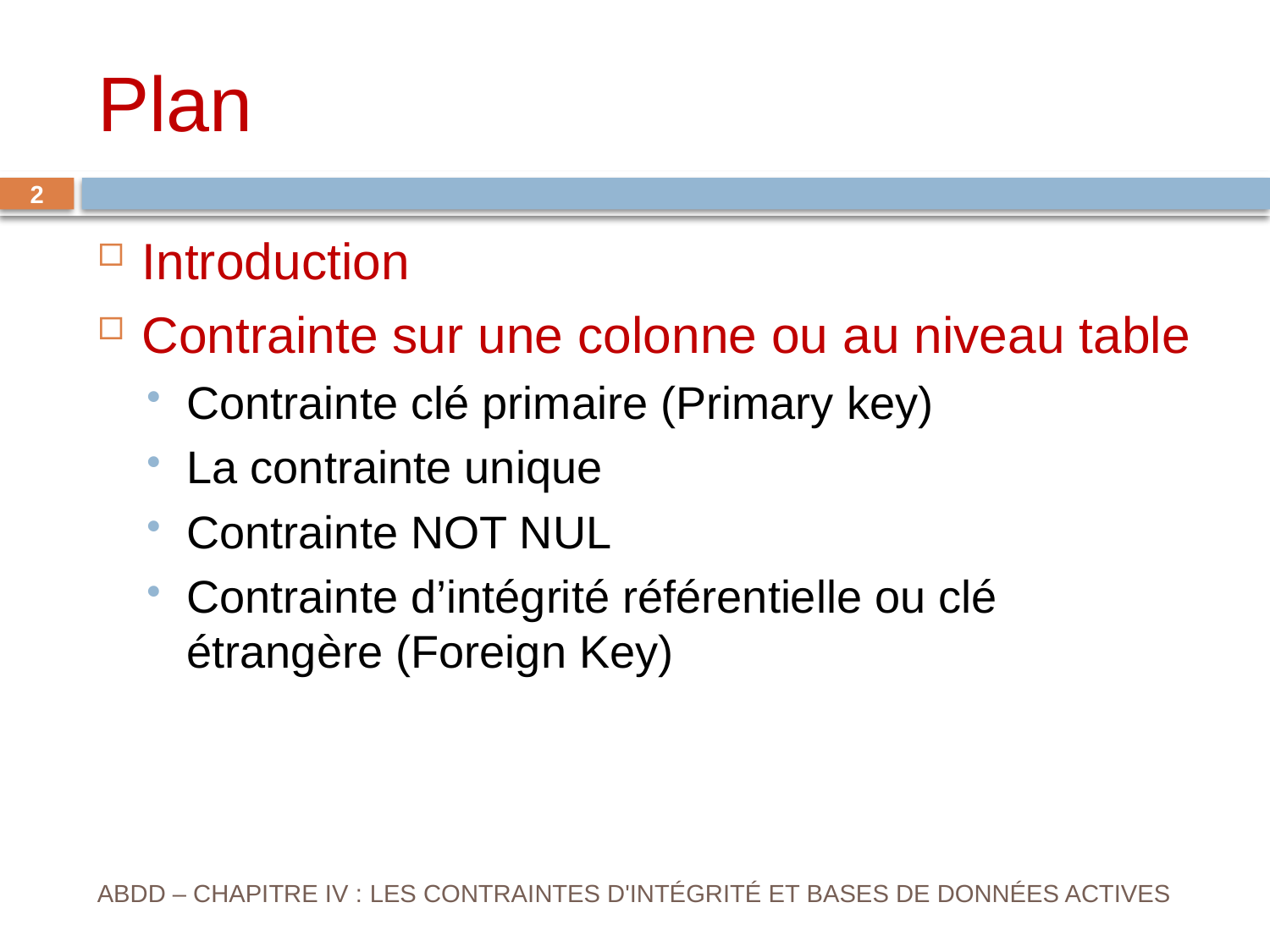

# Plan
2
Introduction
Contrainte sur une colonne ou au niveau table
Contrainte clé primaire (Primary key)
La contrainte unique
Contrainte NOT NUL
Contrainte d’intégrité référentielle ou clé étrangère (Foreign Key)

ABDD – CHAPITRE IV : LES CONTRAINTES D'INTÉGRITÉ ET BASES DE DONNÉES ACTIVES